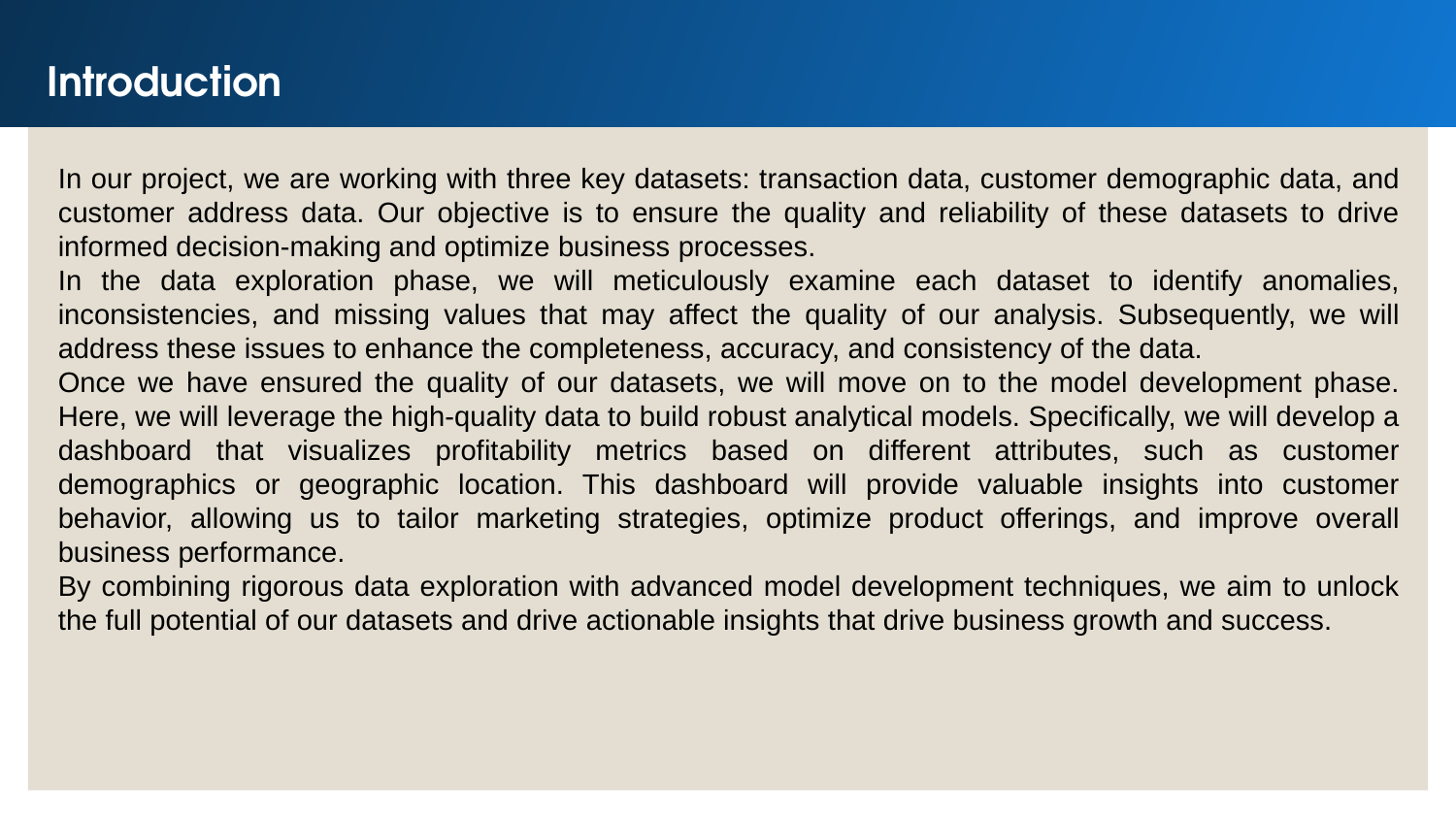

Introduction
In our project, we are working with three key datasets: transaction data, customer demographic data, and customer address data. Our objective is to ensure the quality and reliability of these datasets to drive informed decision-making and optimize business processes.
In the data exploration phase, we will meticulously examine each dataset to identify anomalies, inconsistencies, and missing values that may affect the quality of our analysis. Subsequently, we will address these issues to enhance the completeness, accuracy, and consistency of the data.
Once we have ensured the quality of our datasets, we will move on to the model development phase. Here, we will leverage the high-quality data to build robust analytical models. Specifically, we will develop a dashboard that visualizes profitability metrics based on different attributes, such as customer demographics or geographic location. This dashboard will provide valuable insights into customer behavior, allowing us to tailor marketing strategies, optimize product offerings, and improve overall business performance.
By combining rigorous data exploration with advanced model development techniques, we aim to unlock the full potential of our datasets and drive actionable insights that drive business growth and success.